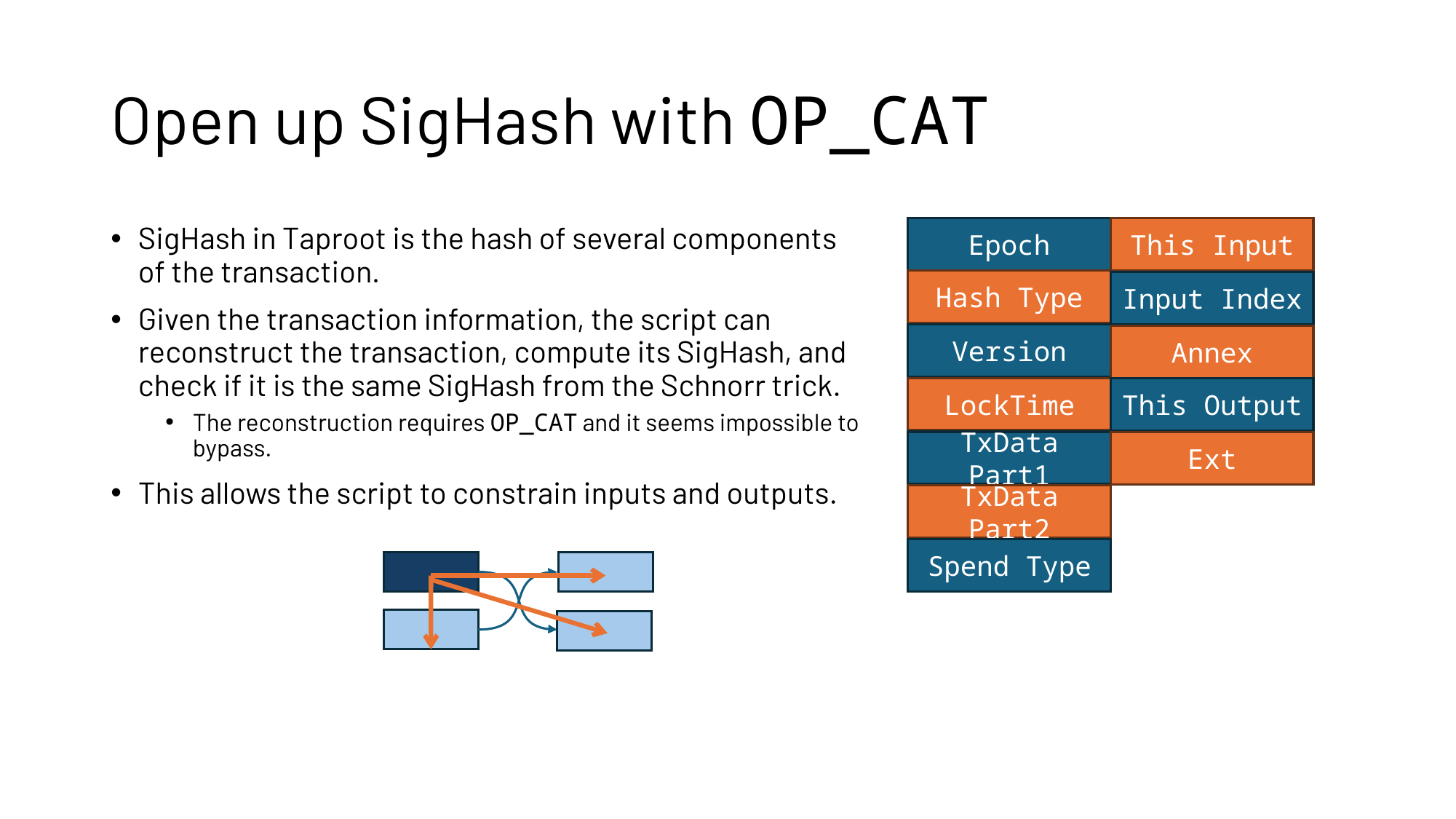

# Open up SigHash with OP_CAT
SigHash in Taproot is the hash of several components of the transaction.
Given the transaction information, the script can reconstruct the transaction, compute its SigHash, and check if it is the same SigHash from the Schnorr trick.
The reconstruction requires OP_CAT and it seems impossible to bypass.
This allows the script to constrain inputs and outputs.
Epoch
This Input
Hash Type
Input Index
Version
Annex
LockTime
This Output
TxData Part1
Ext
TxData Part2
Spend Type